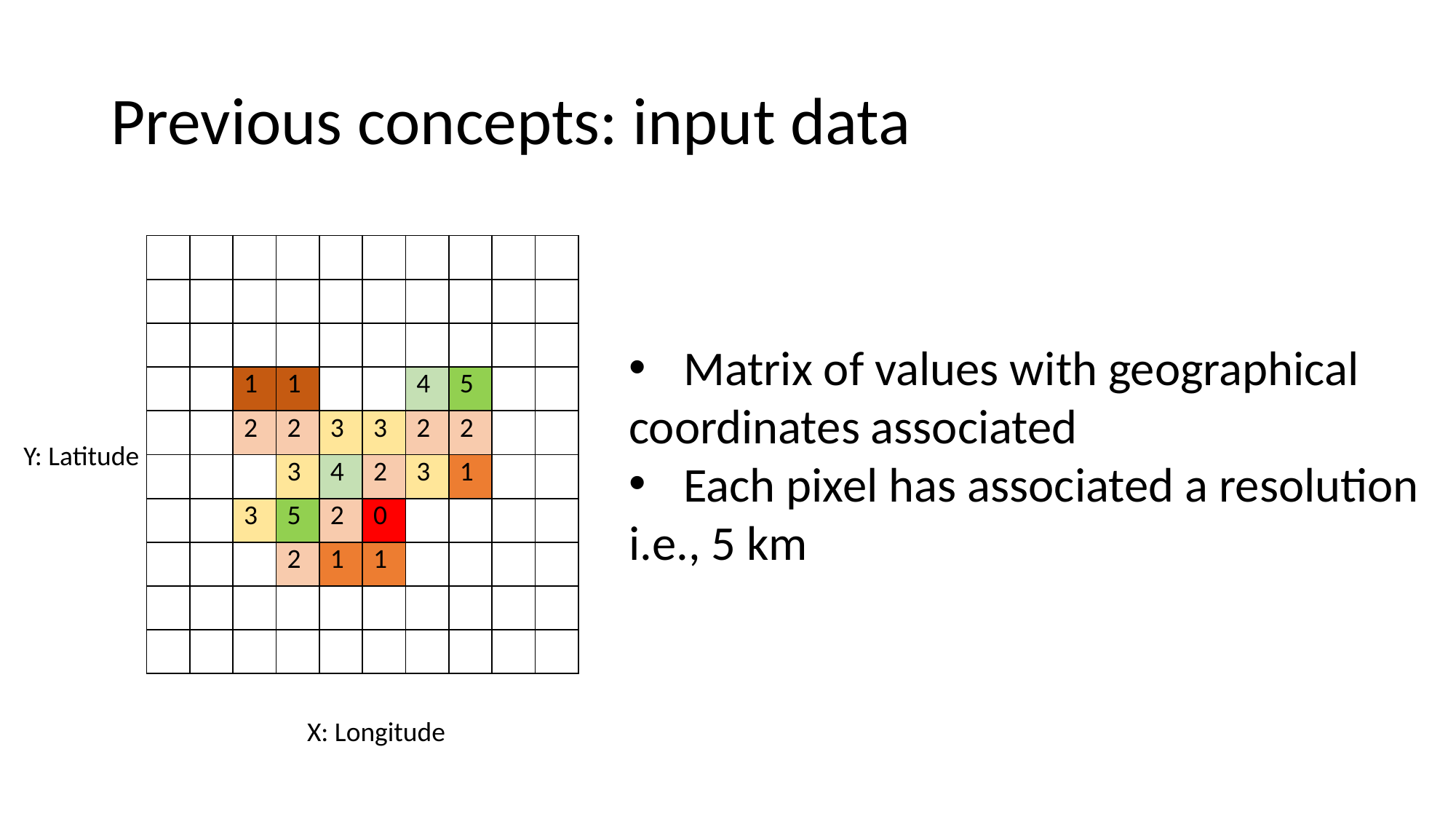

# Previous concepts: input data
|  |  |  |  |  |  |  |  |  |  |
| --- | --- | --- | --- | --- | --- | --- | --- | --- | --- |
|  |  |  |  |  |  |  |  |  |  |
|  |  |  |  |  |  |  |  |  |  |
|  |  | 1 | 1 |  |  | 4 | 5 |  |  |
|  |  | 2 | 2 | 3 | 3 | 2 | 2 |  |  |
|  |  |  | 3 | 4 | 2 | 3 | 1 |  |  |
|  |  | 3 | 5 | 2 | 0 |  |  |  |  |
|  |  |  | 2 | 1 | 1 |  |  |  |  |
|  |  |  |  |  |  |  |  |  |  |
|  |  |  |  |  |  |  |  |  |  |
Matrix of values with geographical
coordinates associated
Each pixel has associated a resolution
i.e., 5 km
Y: Latitude
X: Longitude